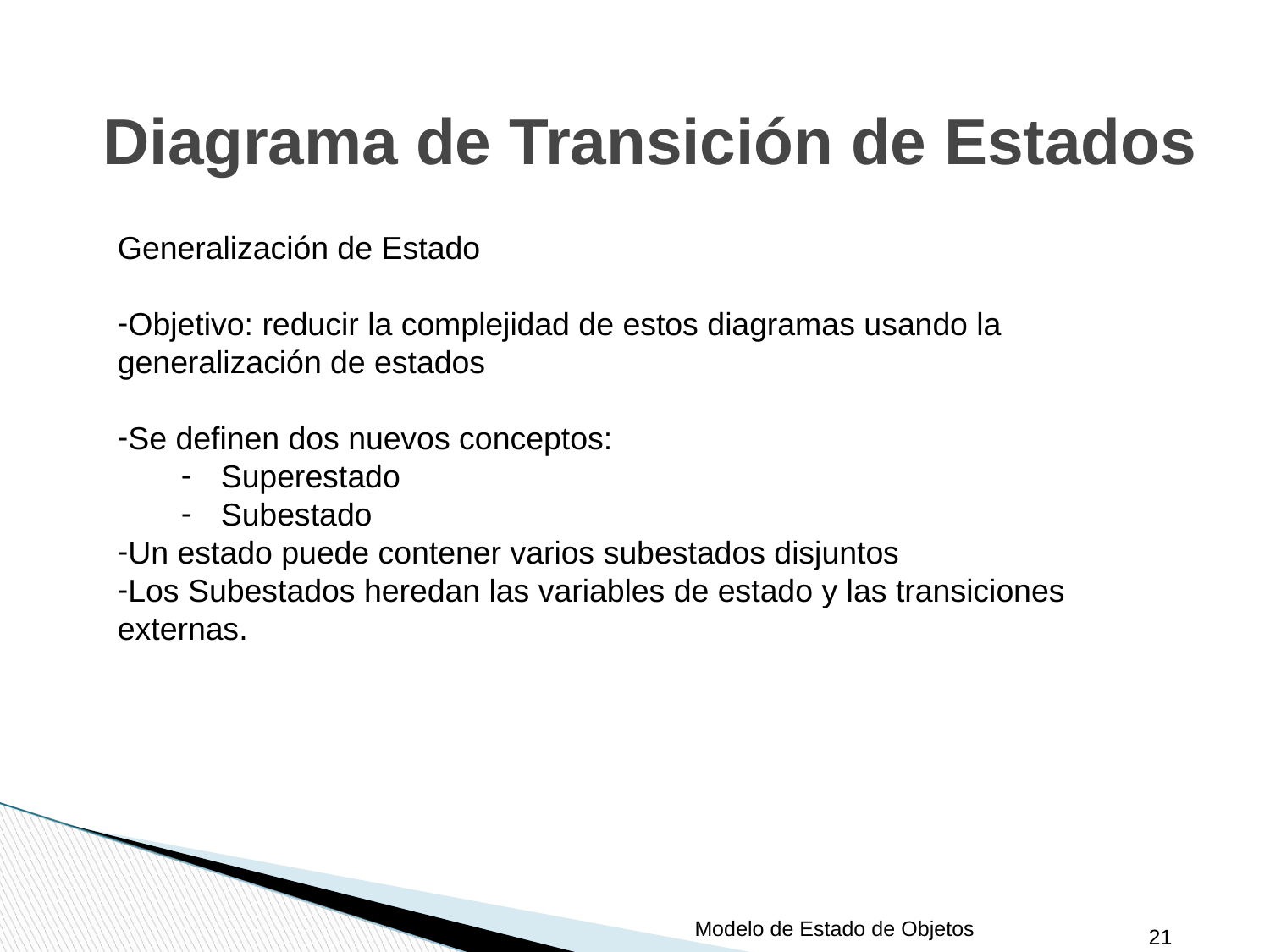

Diagrama de Transición de Estados
Generalización de Estado

Objetivo: reducir la complejidad de estos diagramas usando la generalización de estados

Se definen dos nuevos conceptos:
Superestado
Subestado
Un estado puede contener varios subestados disjuntos
Los Subestados heredan las variables de estado y las transiciones externas.
Modelo de Estado de Objetos
21